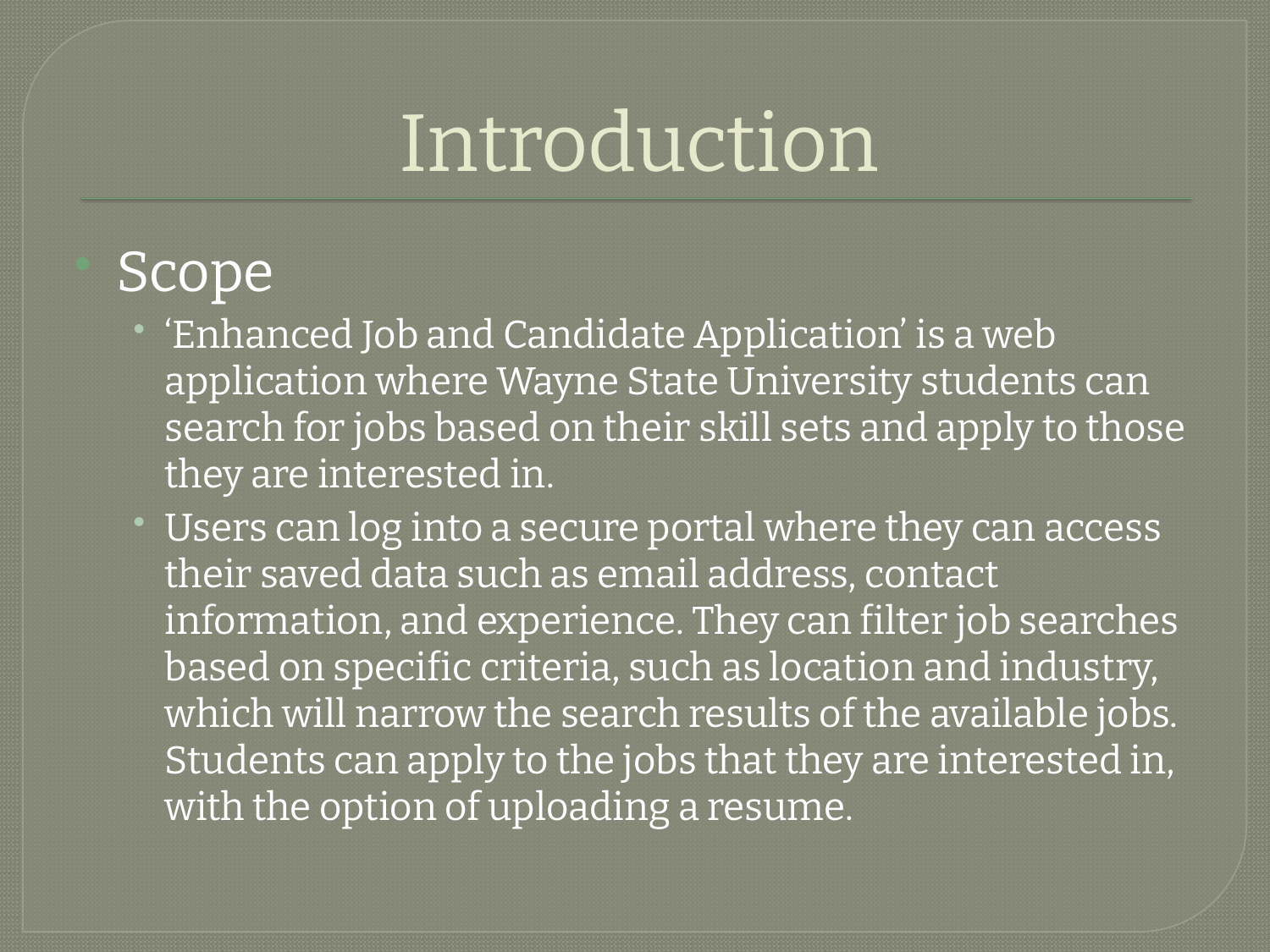

# Introduction
Scope
‘Enhanced Job and Candidate Application’ is a web application where Wayne State University students can search for jobs based on their skill sets and apply to those they are interested in.
Users can log into a secure portal where they can access their saved data such as email address, contact information, and experience. They can filter job searches based on specific criteria, such as location and industry, which will narrow the search results of the available jobs. Students can apply to the jobs that they are interested in, with the option of uploading a resume.